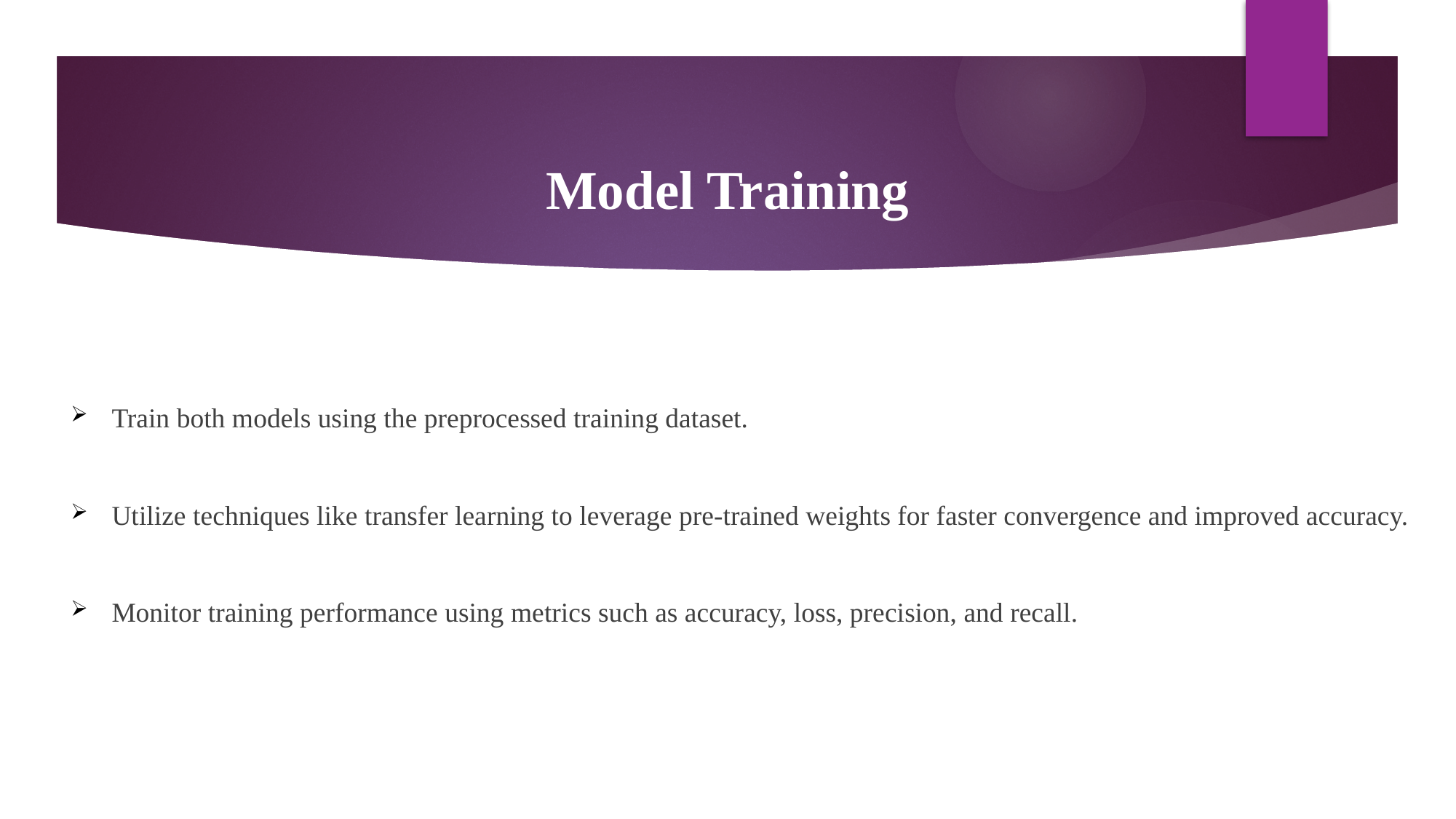

Model Training

Train both models using the preprocessed training dataset.
Utilize techniques like transfer learning to leverage pre-trained weights for faster convergence and improved accuracy.
Monitor training performance using metrics such as accuracy, loss, precision, and recall.